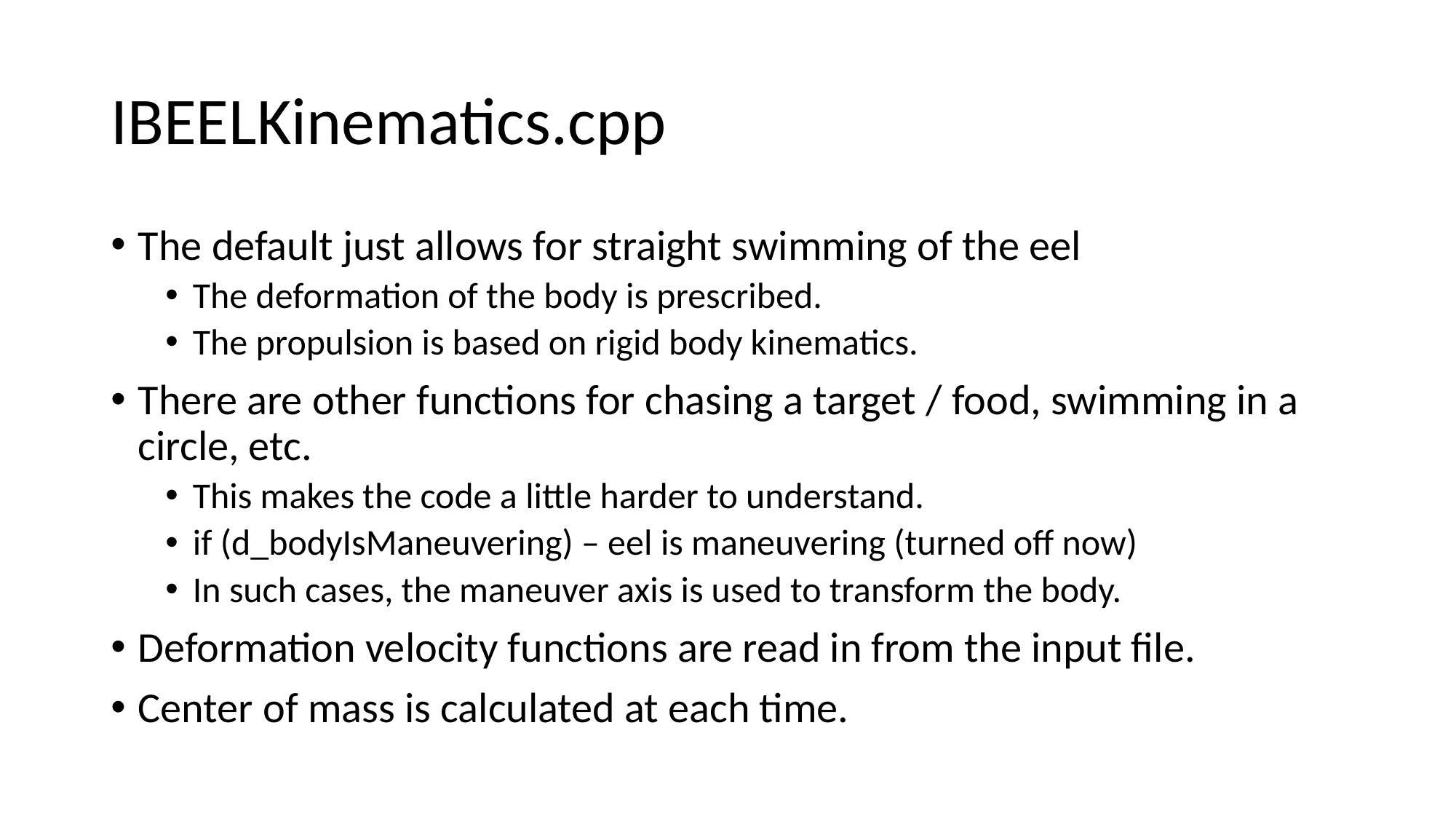

# IBEELKinematics.cpp
The default just allows for straight swimming of the eel
The deformation of the body is prescribed.
The propulsion is based on rigid body kinematics.
There are other functions for chasing a target / food, swimming in a circle, etc.
This makes the code a little harder to understand.
if (d_bodyIsManeuvering) – eel is maneuvering (turned off now)
In such cases, the maneuver axis is used to transform the body.
Deformation velocity functions are read in from the input file.
Center of mass is calculated at each time.